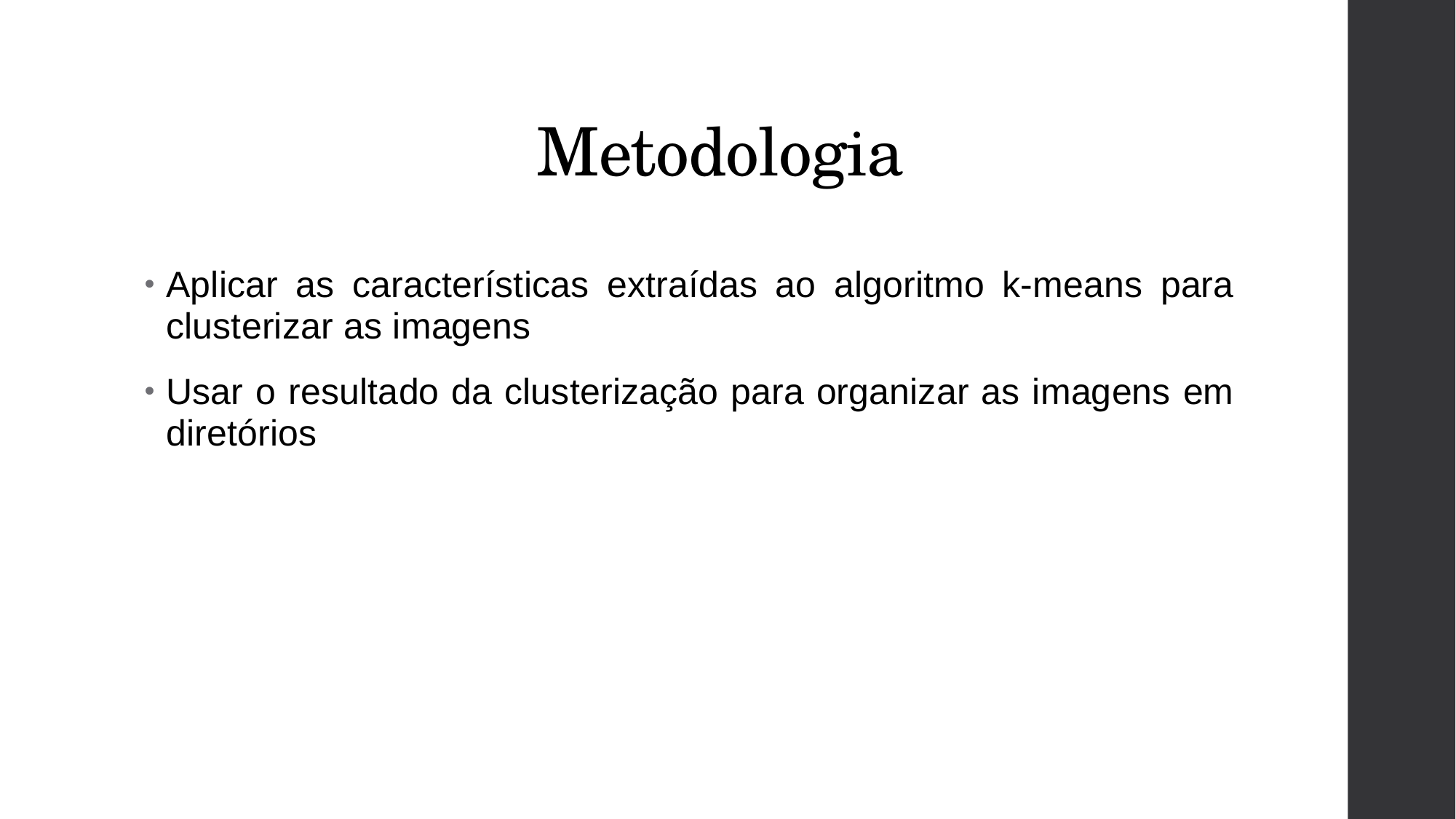

Metodologia
Aplicar as características extraídas ao algoritmo k-means para clusterizar as imagens
Usar o resultado da clusterização para organizar as imagens em diretórios